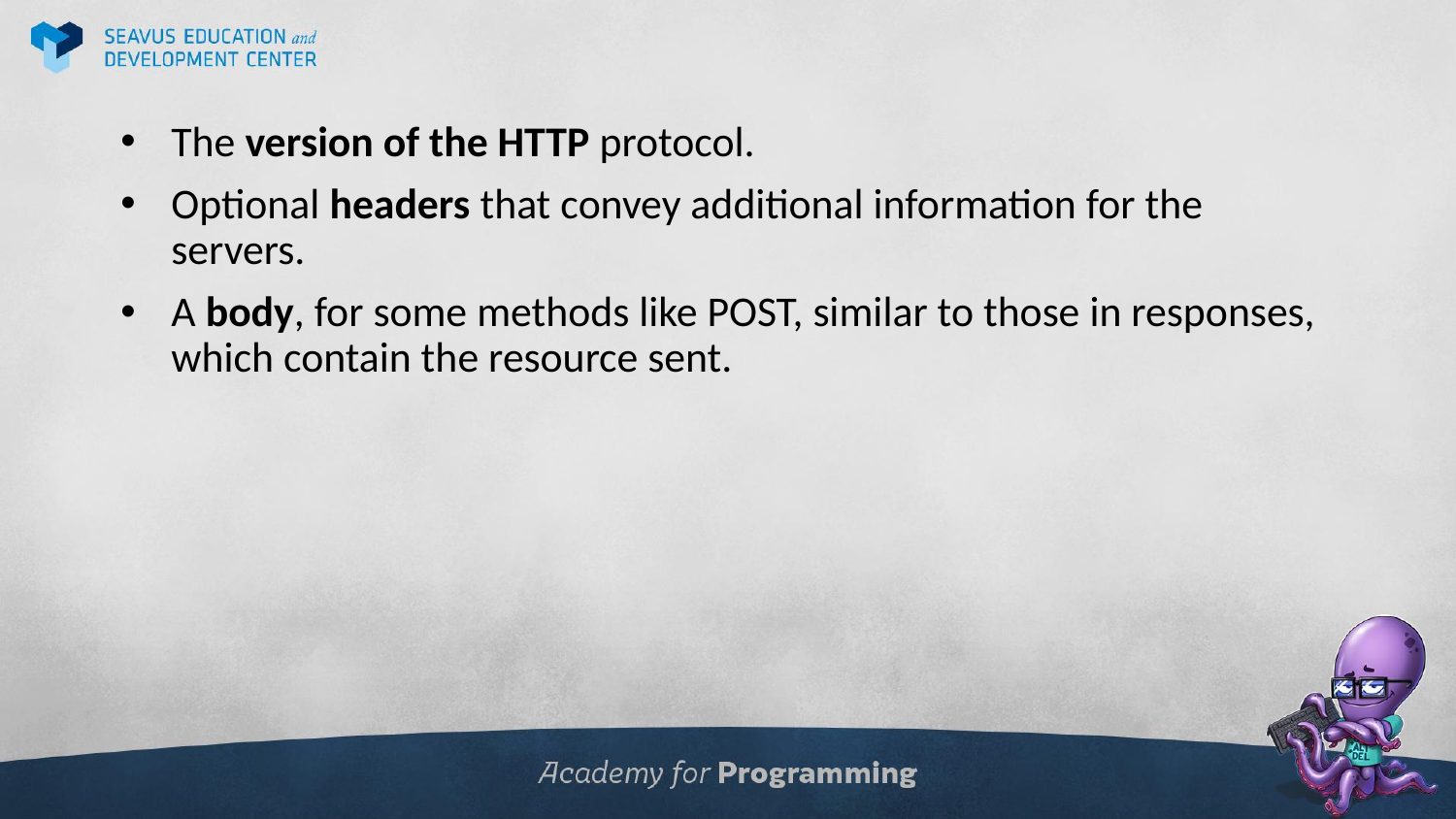

The version of the HTTP protocol.
Optional headers that convey additional information for the servers.
A body, for some methods like POST, similar to those in responses, which contain the resource sent.